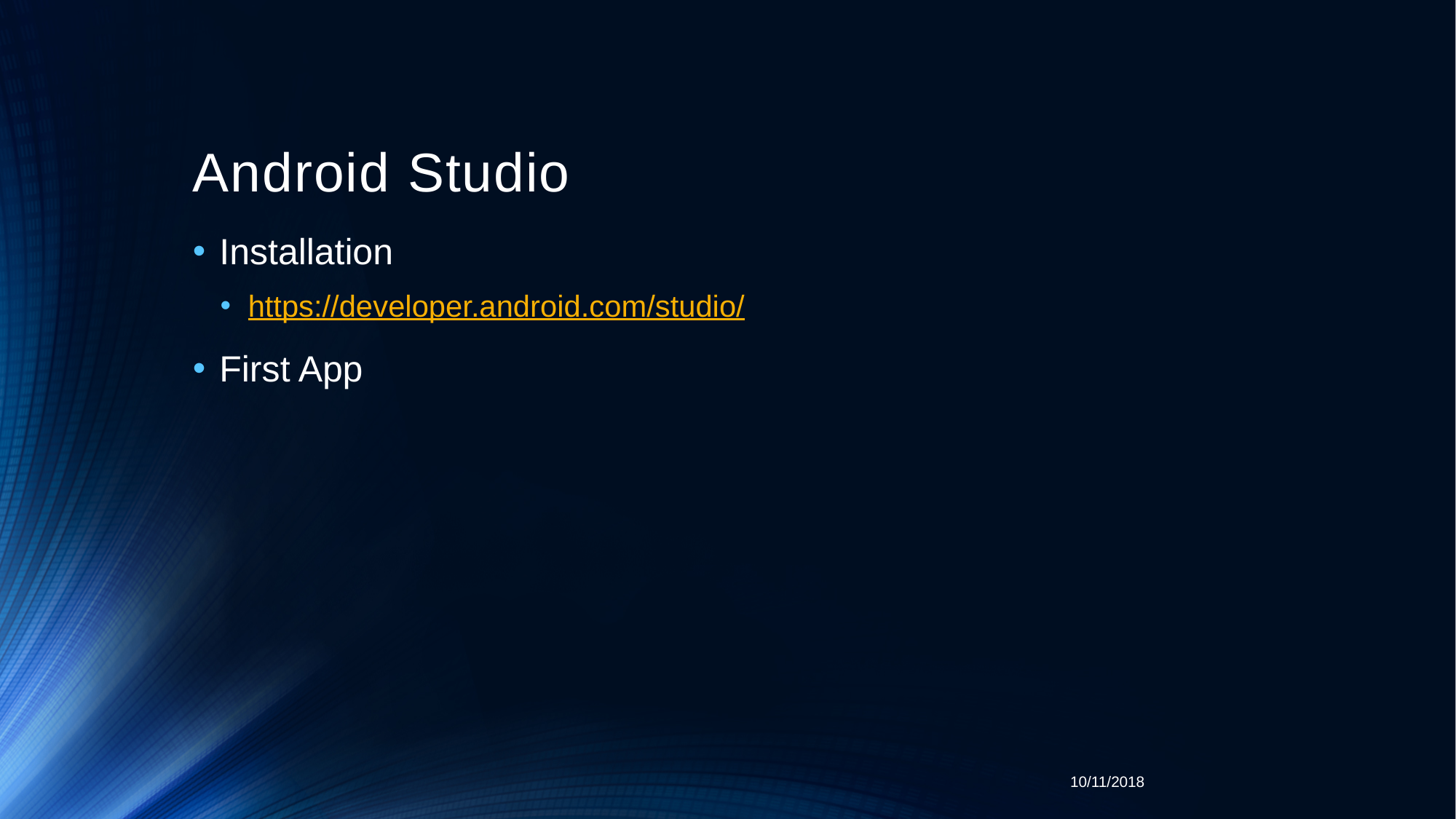

# Android Studio
Installation
https://developer.android.com/studio/
First App
10/11/2018